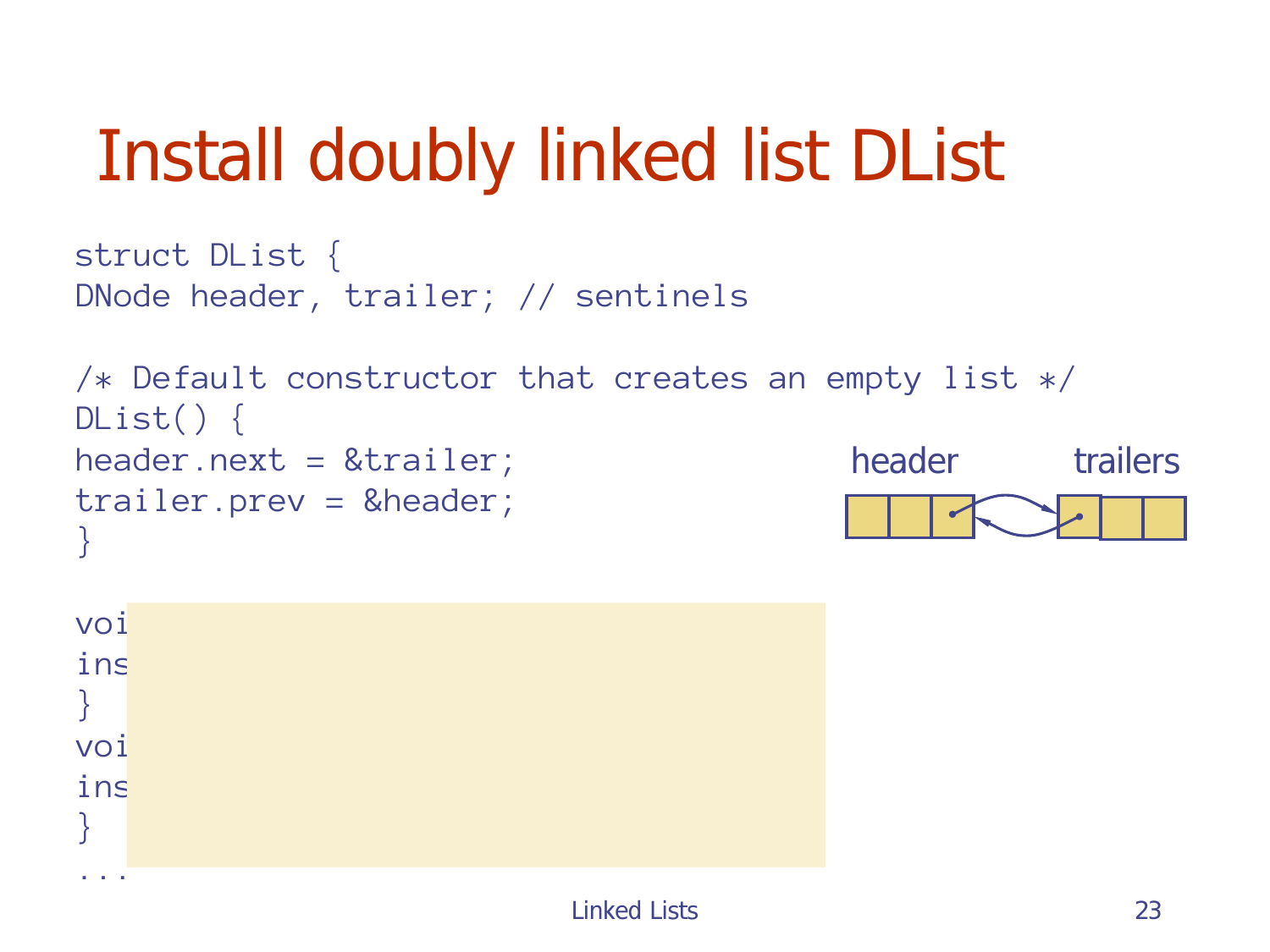

# Install doubly linked list DList
struct DList {
DNode header, trailer; // sentinels

/* Default constructor that creates an empty list */
DList() {
header.next = &trailer;
trailer.prev = &header;
}

void addFirst(const char *s) {
insertAfter(&header, s);
}
void addLast(const char *s) {
insertAfter(trailer.prev, s);
}
...
header
trailers

??
??
Linked Lists
23